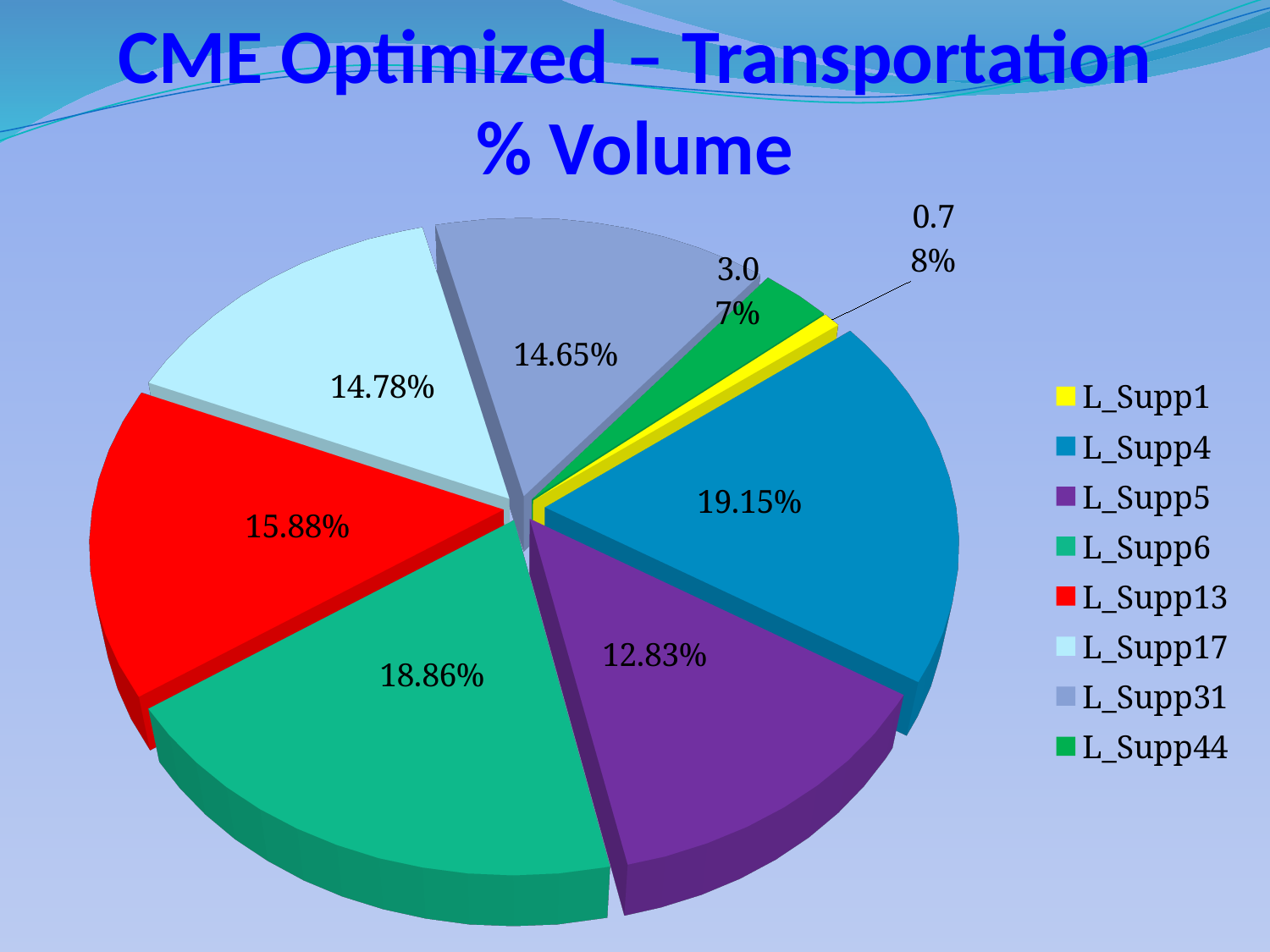

# CME Optimized – Transportation % Volume

[unsupported chart]